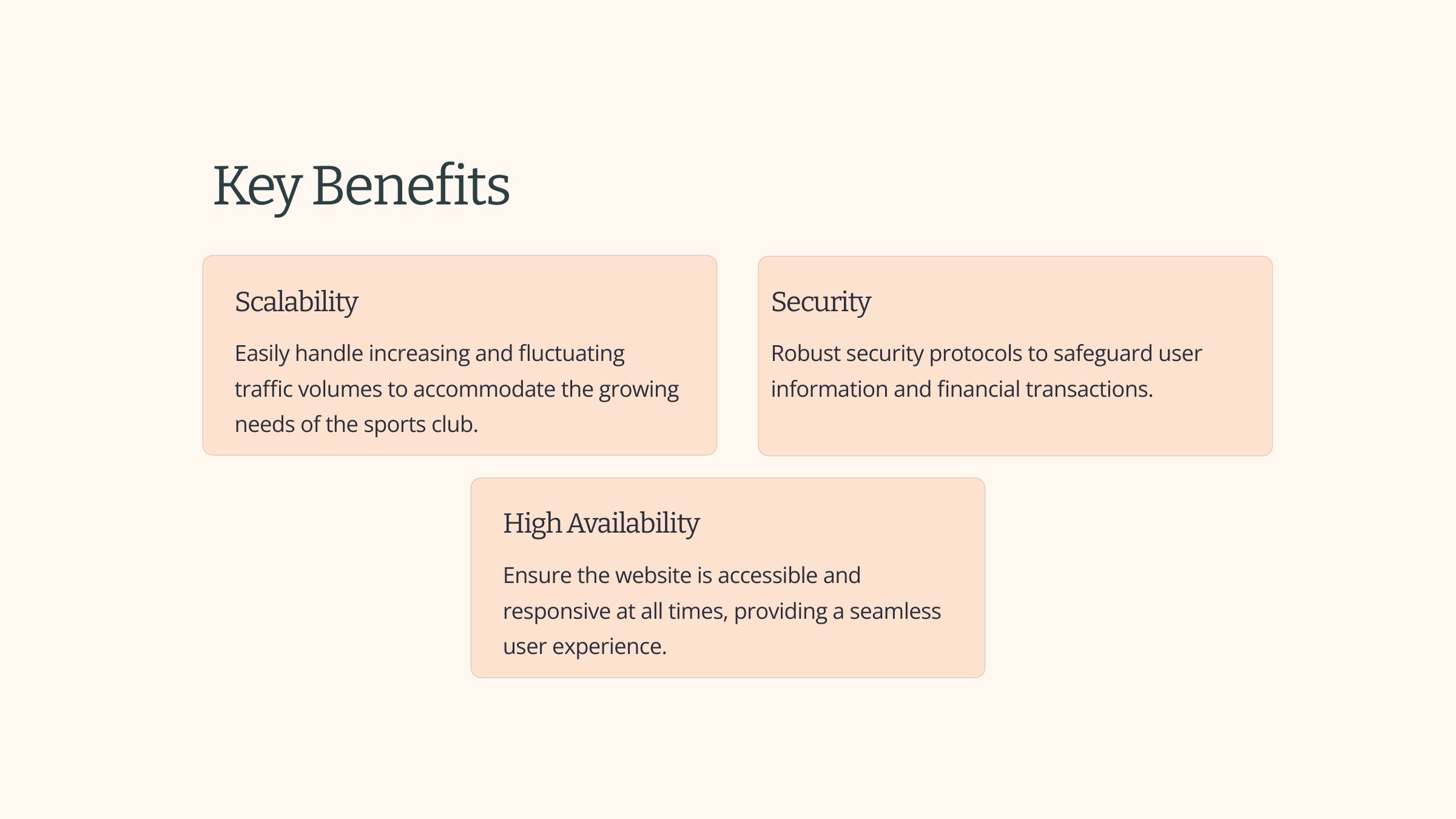

Key Benefits

Scalability
Security
Easily handle increasing and fluctuating traffic volumes to accommodate the growing needs of the sports club.
Robust security protocols to safeguard user information and financial transactions.

High Availability
Ensure the website is accessible and responsive at all times, providing a seamless user experience.